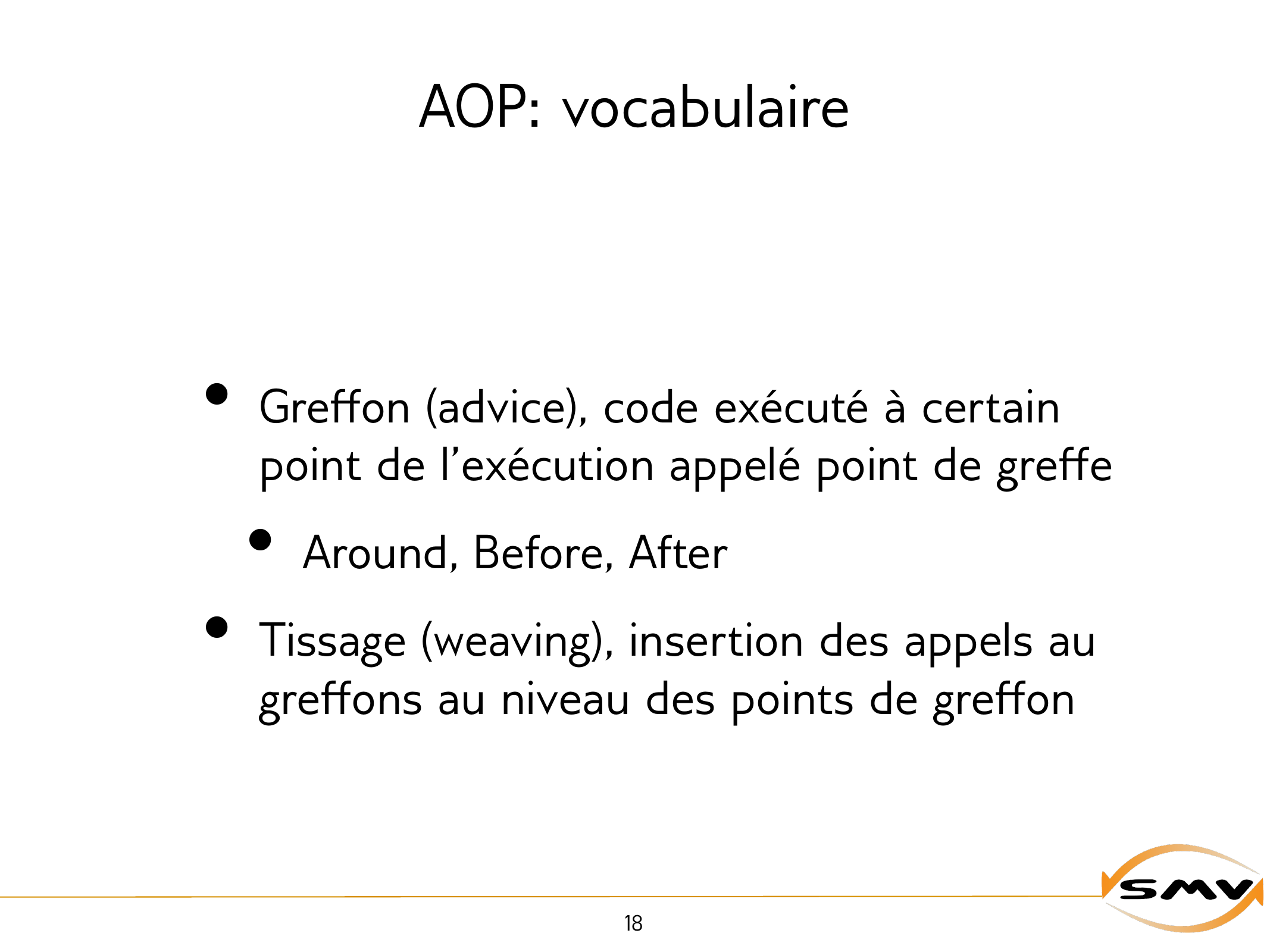

# AOP: vocabulaire
Greffon (advice), code exécuté à certain point de l’exécution appelé point de greffe
Around, Before, After
Tissage (weaving), insertion des appels au greffons au niveau des points de greffon
18